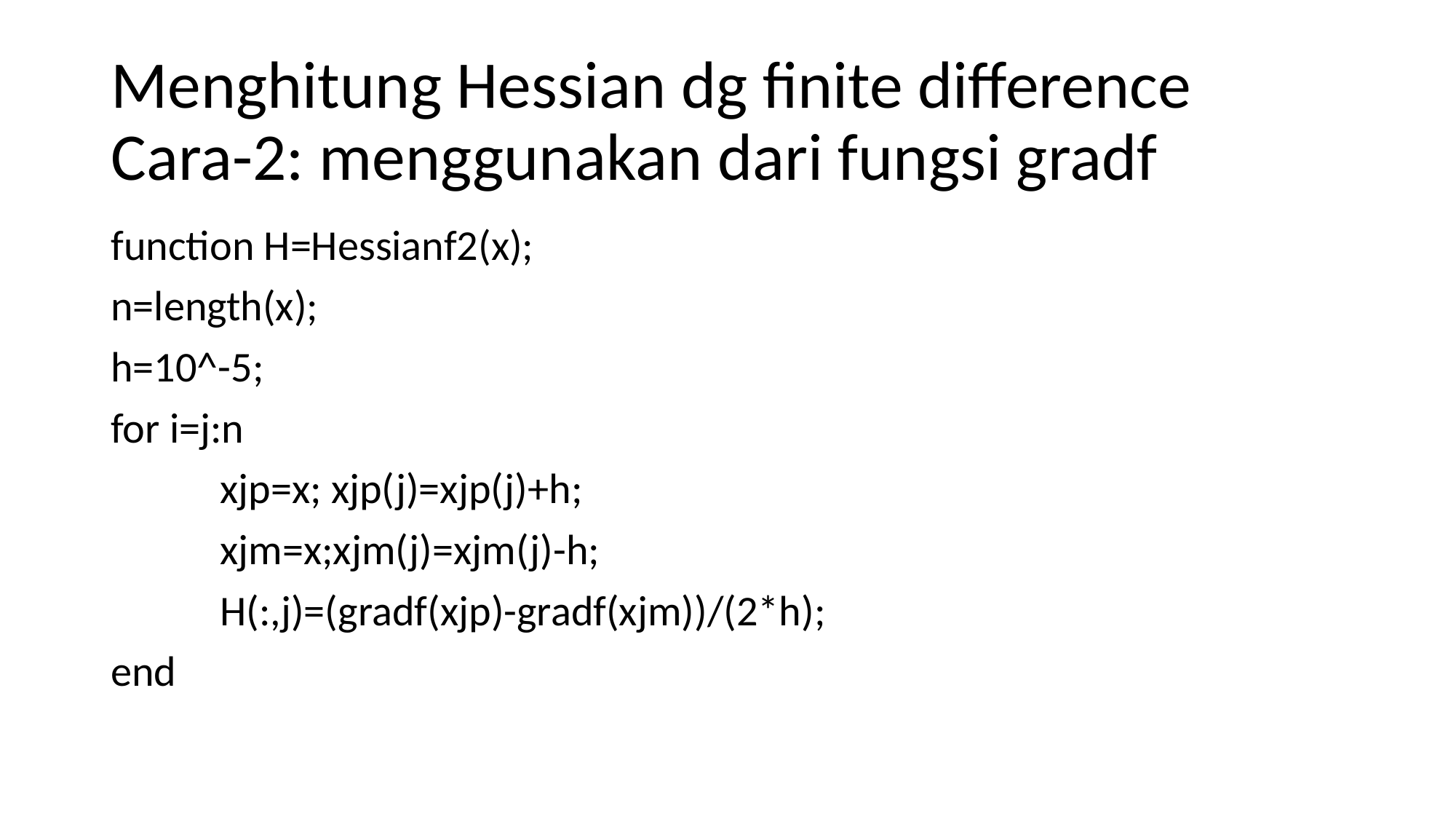

# Menghitung Hessian dg finite difference Cara-2: menggunakan dari fungsi gradf
function H=Hessianf2(x);
n=length(x);
h=10^-5;
for i=j:n
	xjp=x; xjp(j)=xjp(j)+h;
	xjm=x;xjm(j)=xjm(j)-h;
	H(:,j)=(gradf(xjp)-gradf(xjm))/(2*h);
end